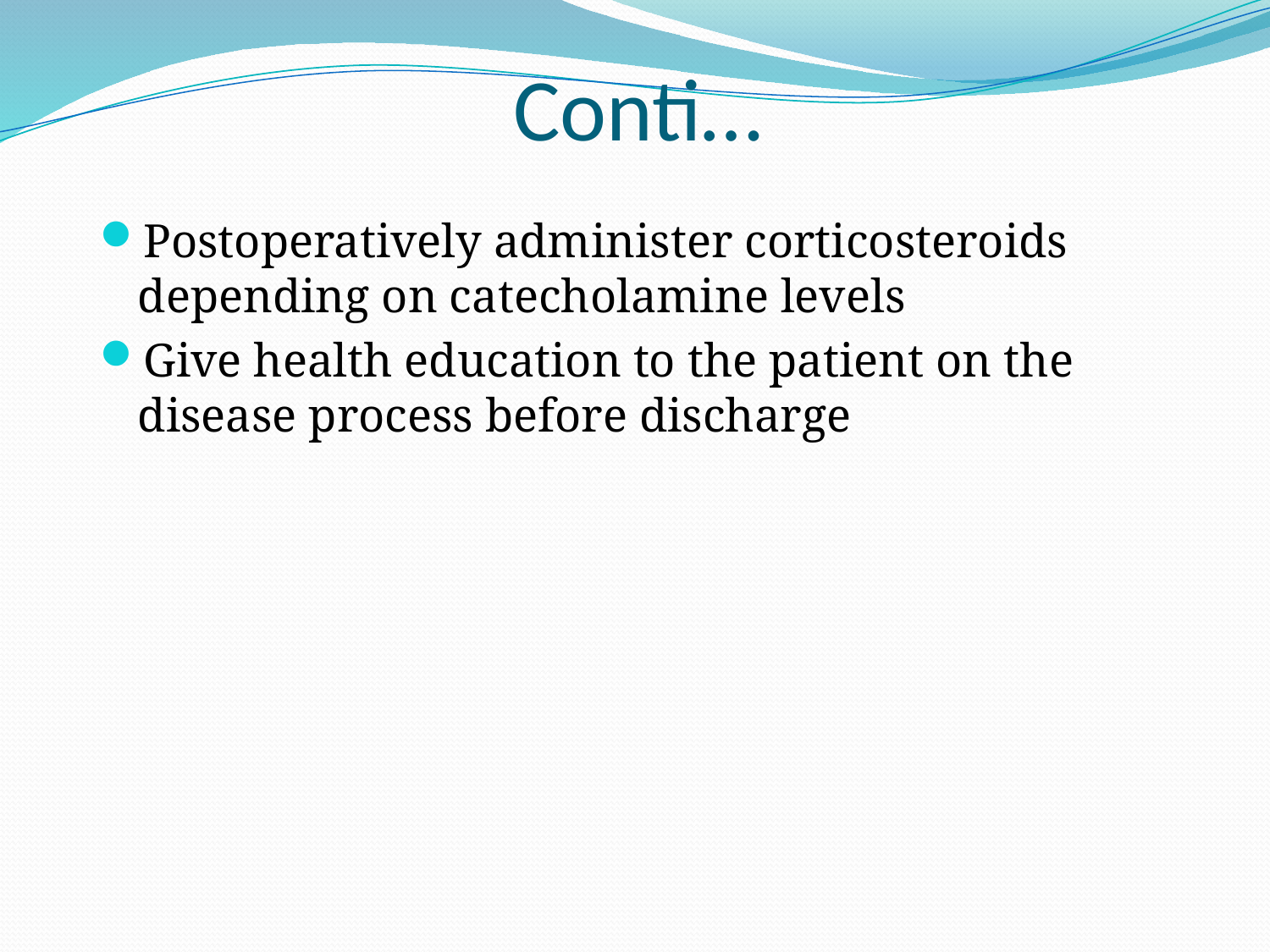

# Conti…
Postoperatively administer corticosteroids depending on catecholamine levels
Give health education to the patient on the disease process before discharge